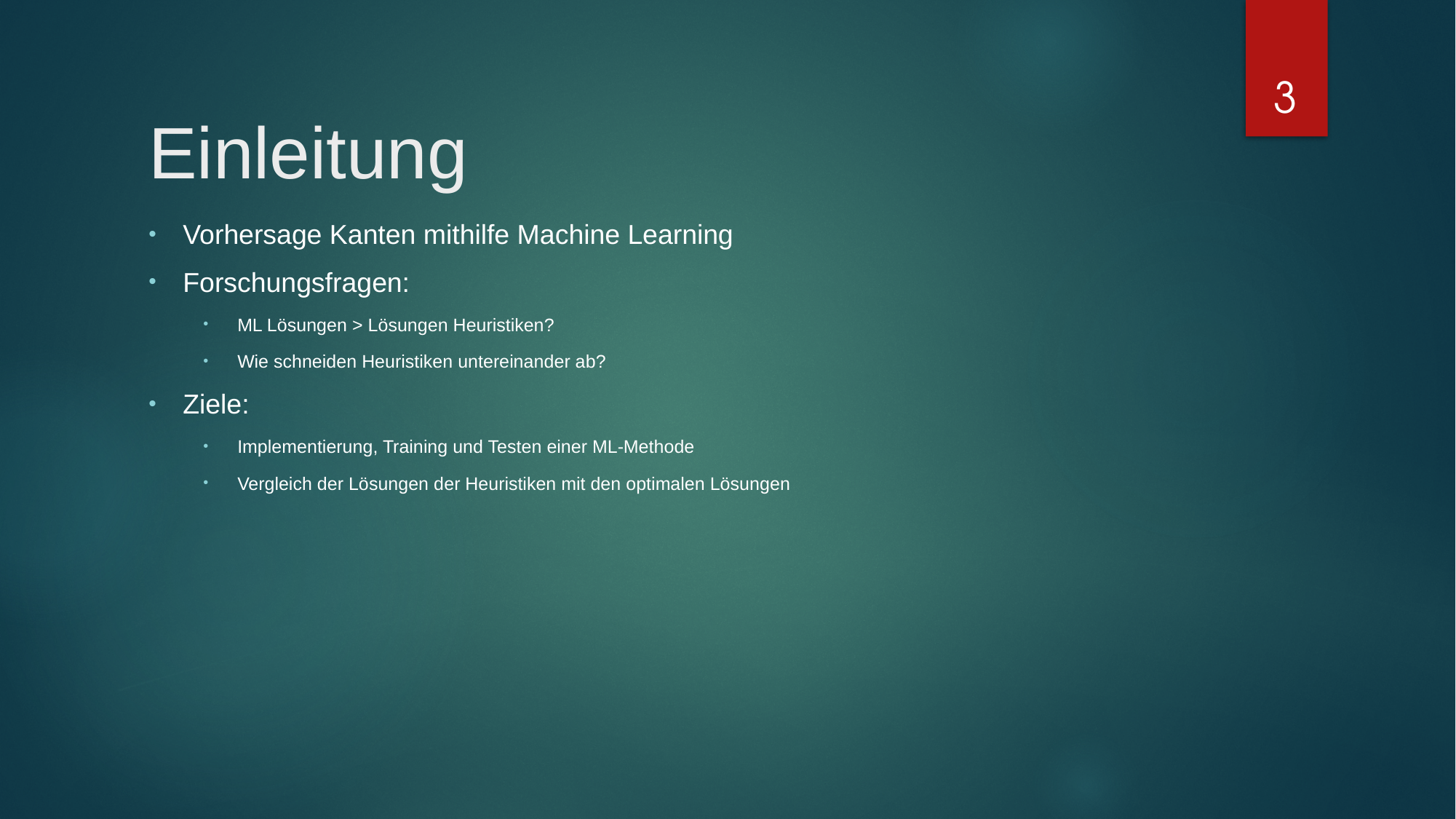

3
# Einleitung
Vorhersage Kanten mithilfe Machine Learning
Forschungsfragen:
ML Lösungen > Lösungen Heuristiken?
Wie schneiden Heuristiken untereinander ab?
Ziele:
Implementierung, Training und Testen einer ML-Methode
Vergleich der Lösungen der Heuristiken mit den optimalen Lösungen